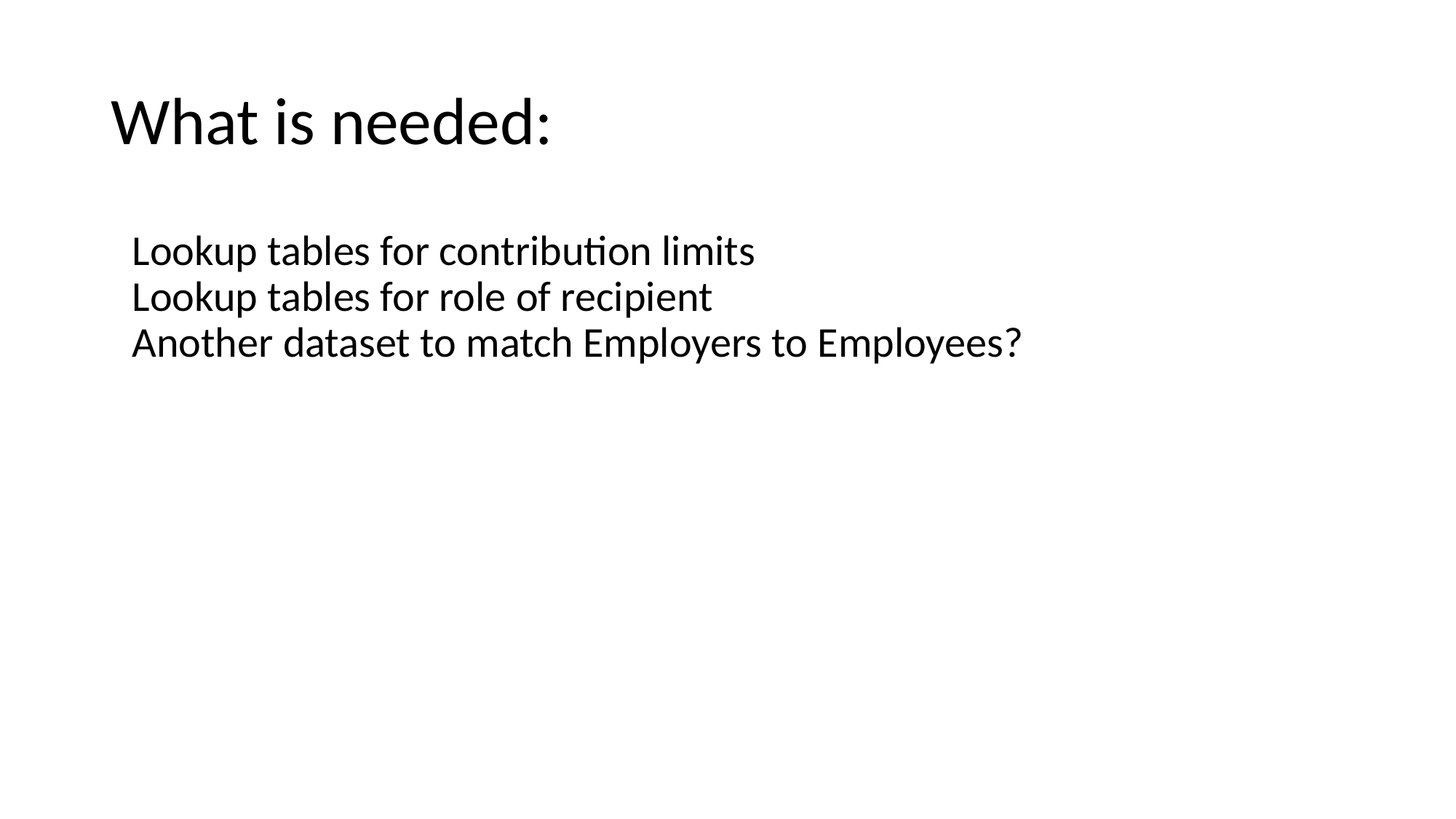

# What is needed:
Lookup tables for contribution limits
Lookup tables for role of recipient
Another dataset to match Employers to Employees?